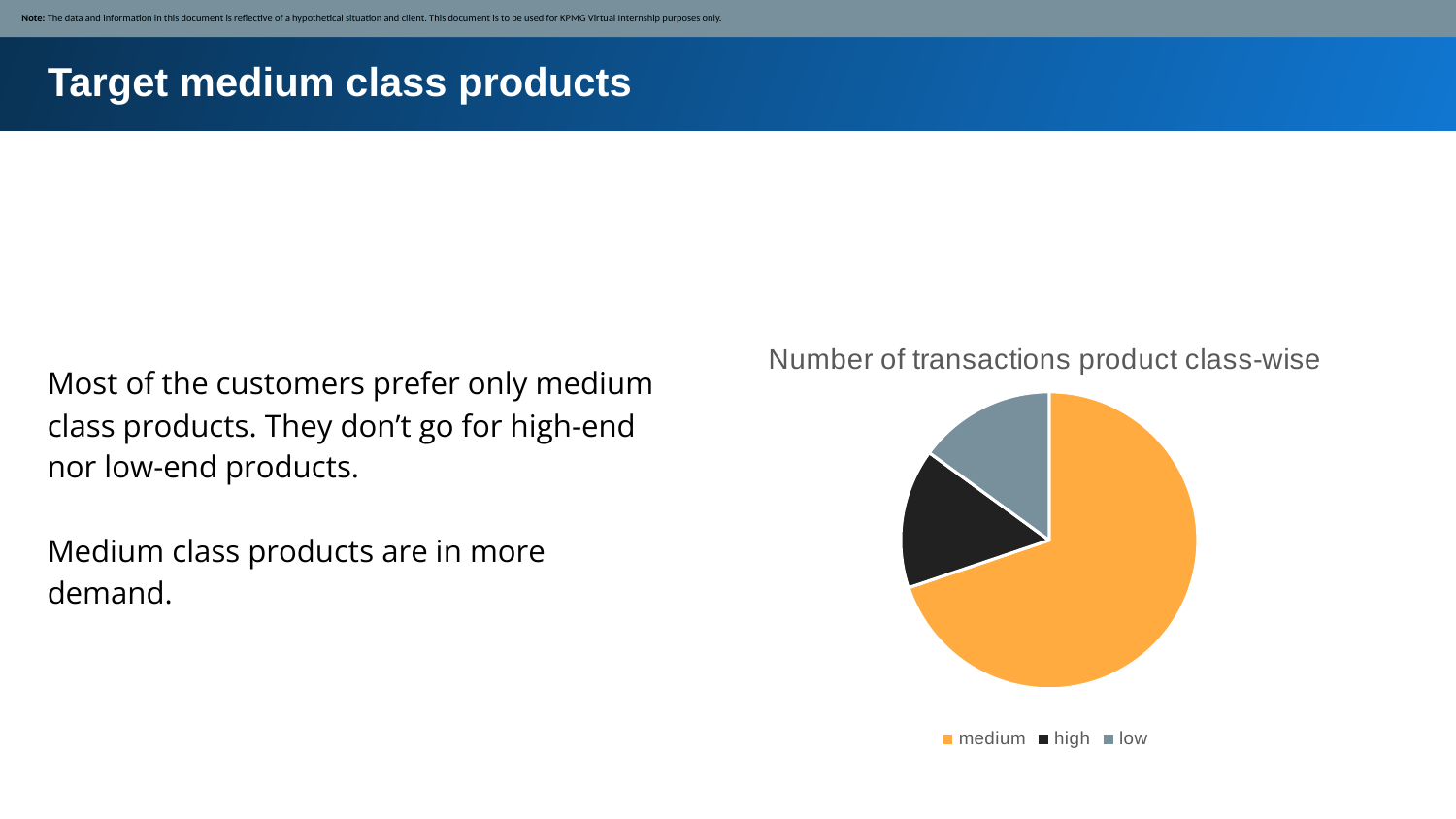

Note: The data and information in this document is reflective of a hypothetical situation and client. This document is to be used for KPMG Virtual Internship purposes only.
Target medium class products

### Chart: Number of transactions product class-wise

| Category | Number of transactions |
|---|---|
| medium | 13826.0 |
| high | 3013.0 |
| low | 2964.0 |
Most of the customers prefer only medium class products. They don’t go for high-end nor low-end products.

Medium class products are in more demand.